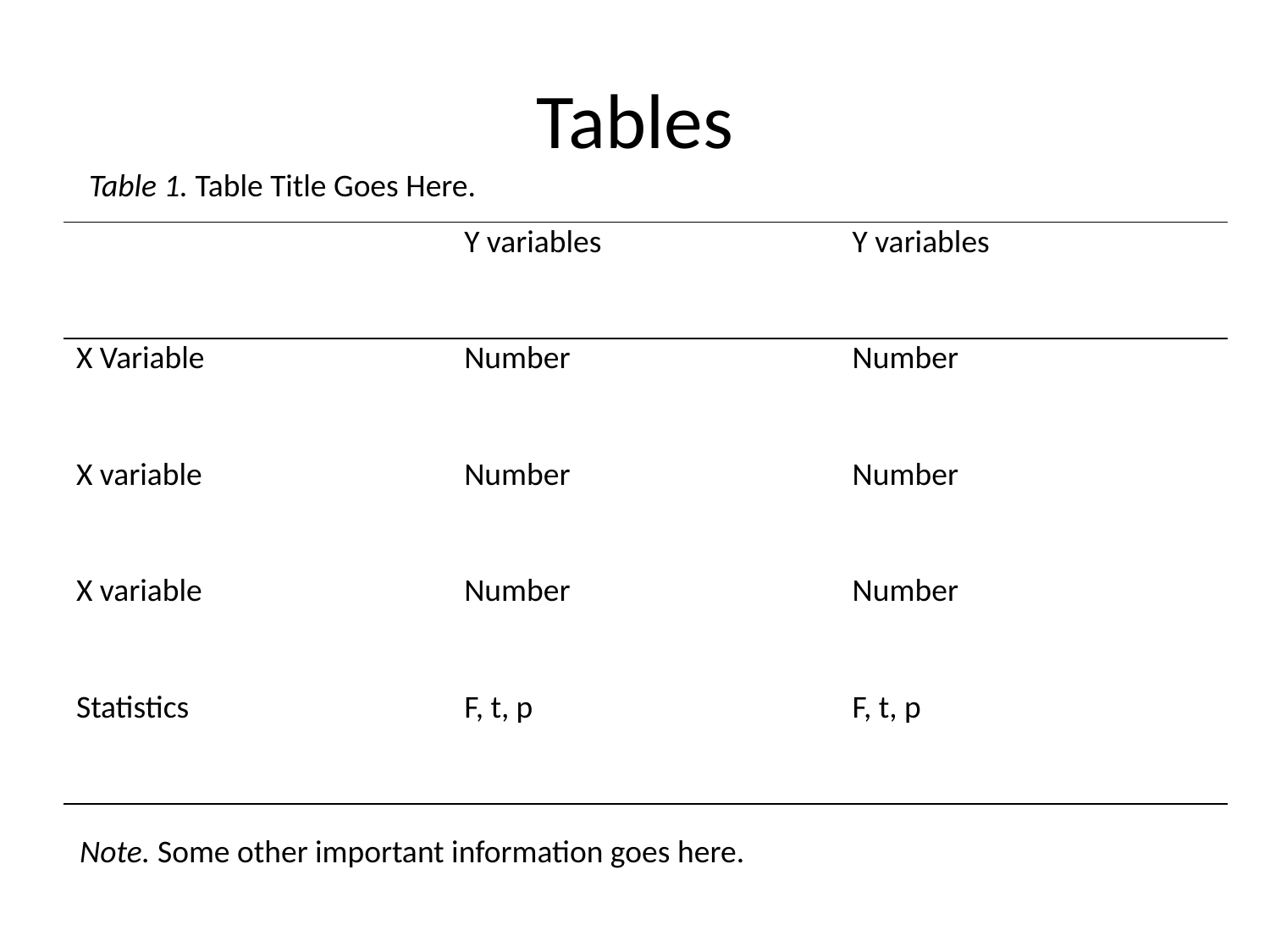

# Tables
Table 1. Table Title Goes Here.
|  | Y variables | Y variables |
| --- | --- | --- |
| X Variable | Number | Number |
| X variable | Number | Number |
| X variable | Number | Number |
| Statistics | F, t, p | F, t, p |
Note. Some other important information goes here.